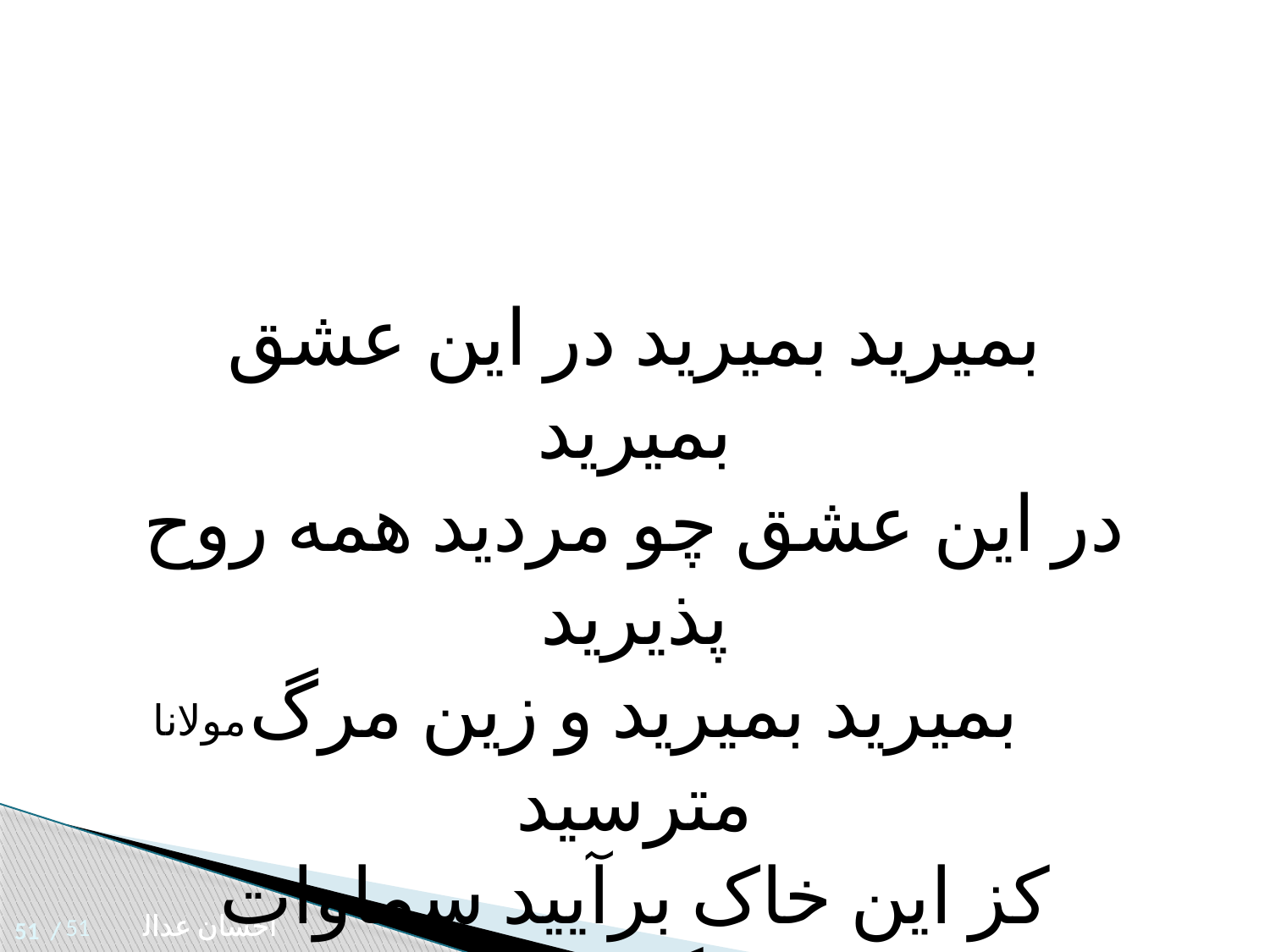

بمیرید بمیرید در این عشق بمیرید
در این عشق چو مردید همه روح پذیرید
بمیرید بمیرید و زین مرگ مترسید
کز این خاک برآیید سماوات بگیرید
مولانا
51
احسان عدالت